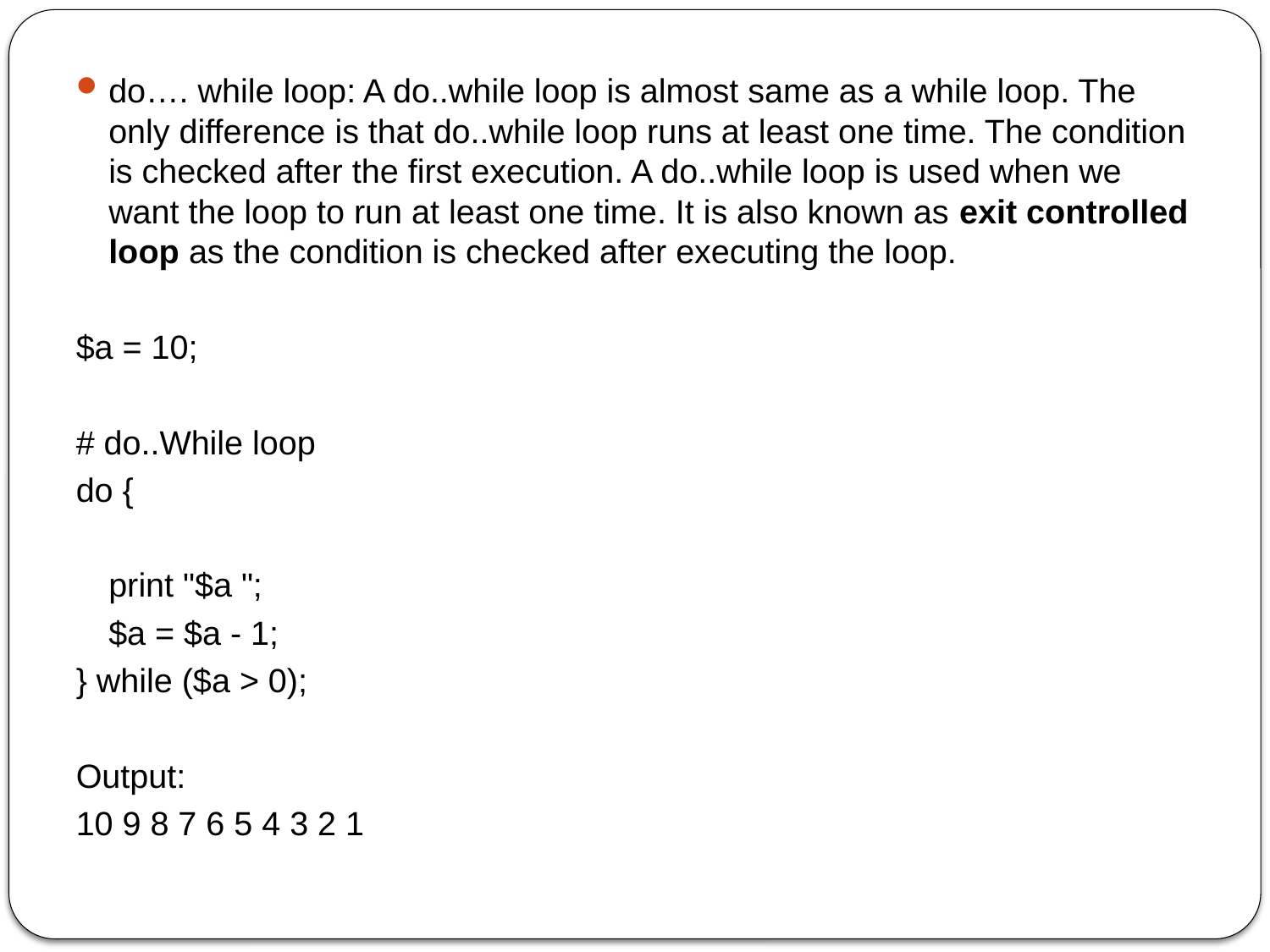

do…. while loop: A do..while loop is almost same as a while loop. The only difference is that do..while loop runs at least one time. The condition is checked after the first execution. A do..while loop is used when we want the loop to run at least one time. It is also known as exit controlled loop as the condition is checked after executing the loop.

$a = 10;

# do..While loop
do {

	print "$a ";
	$a = $a - 1;
} while ($a > 0);

Output:
10 9 8 7 6 5 4 3 2 1